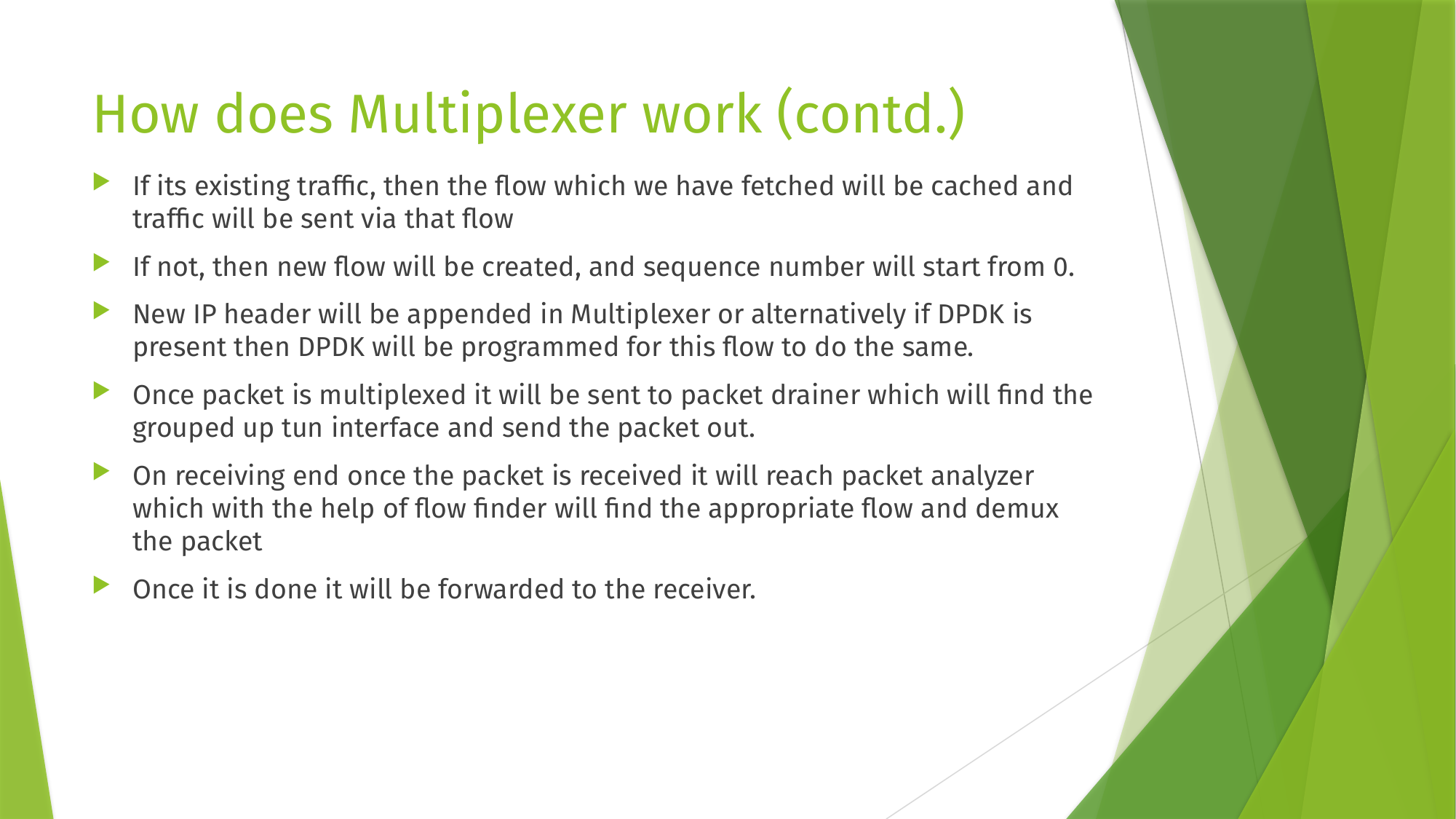

# How does Multiplexer work (contd.)
If its existing traffic, then the flow which we have fetched will be cached and traffic will be sent via that flow
If not, then new flow will be created, and sequence number will start from 0.
New IP header will be appended in Multiplexer or alternatively if DPDK is present then DPDK will be programmed for this flow to do the same.
Once packet is multiplexed it will be sent to packet drainer which will find the grouped up tun interface and send the packet out.
On receiving end once the packet is received it will reach packet analyzer which with the help of flow finder will find the appropriate flow and demux the packet
Once it is done it will be forwarded to the receiver.